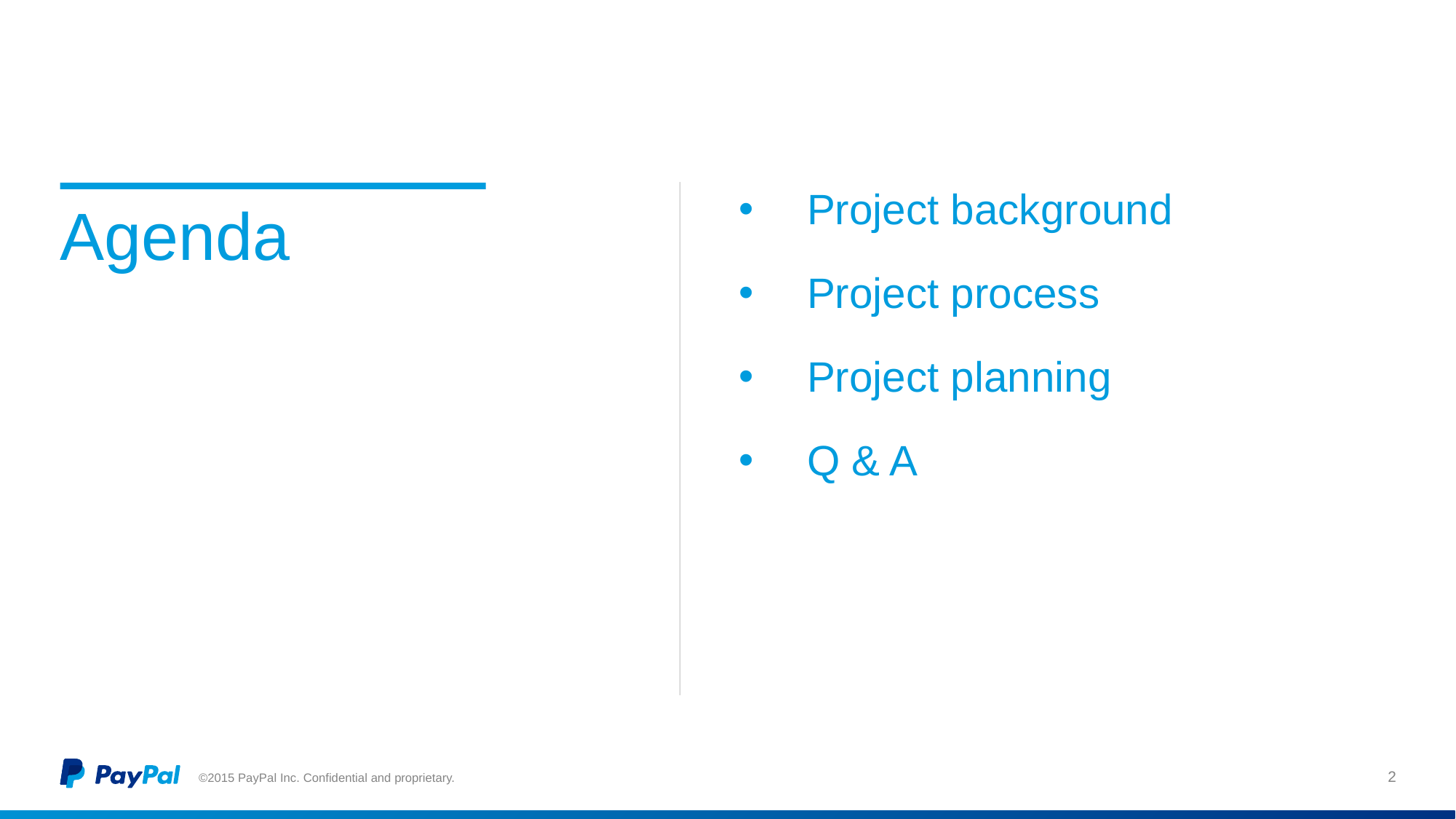

Project background
Project process
Project planning
Q & A

# Agenda

©2015 PayPal Inc. Confidential and proprietary.
2